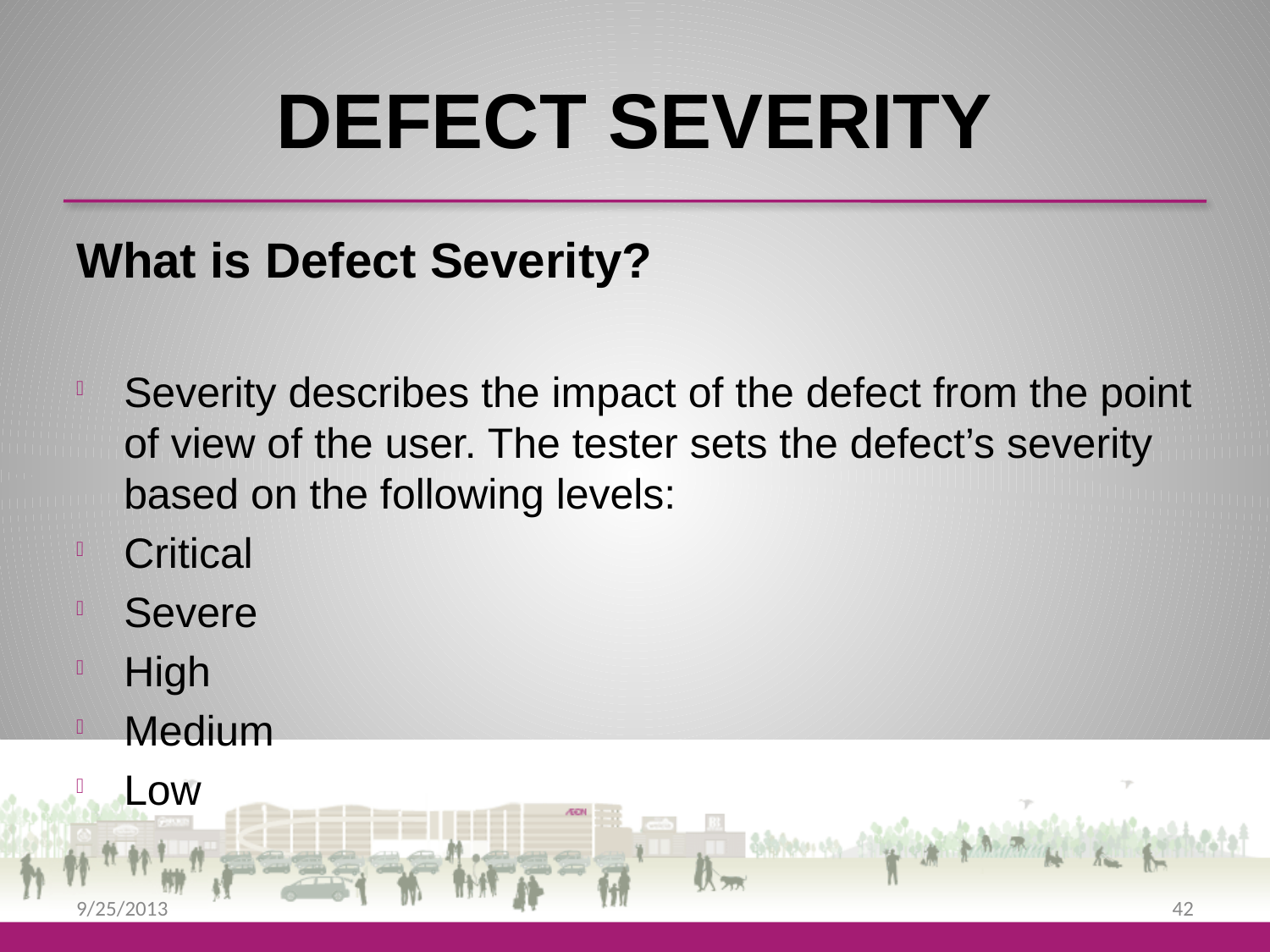

# DEFECT SEVERITY
What is Defect Severity?

Severity describes the impact of the defect from the point of view of the user. The tester sets the defect’s severity based on the following levels:
Critical
Severe
High
Medium
Low

9/25/2013

42